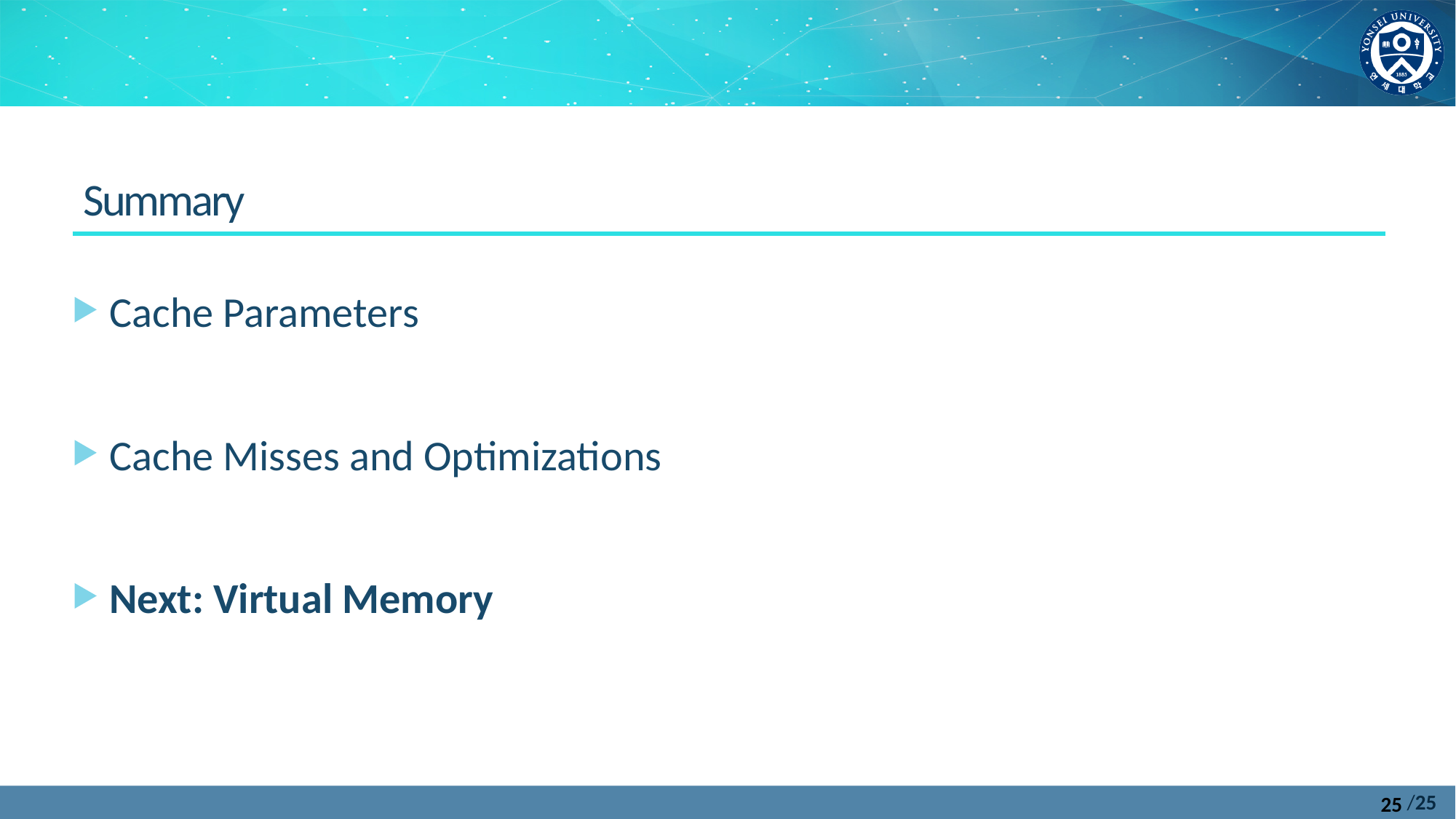

Summary
Cache Parameters
Cache Misses and Optimizations
Next: Virtual Memory
25